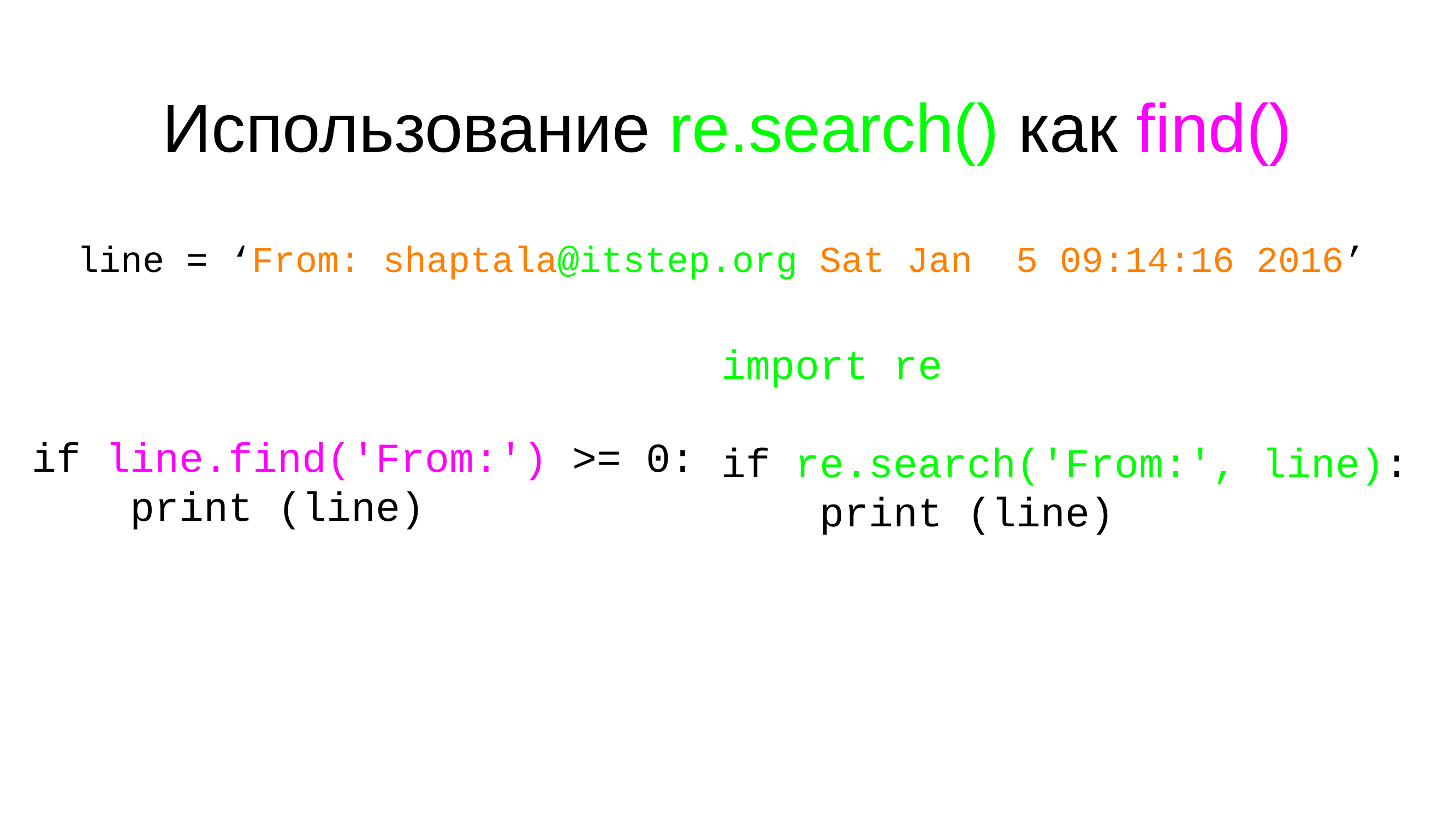

# Использование re.search() как find()
line = ‘From: shaptala@itstep.org Sat Jan  5 09:14:16 2016’
import re

if re.search('From:', line):
    print (line)
if line.find('From:') >= 0:
    print (line)